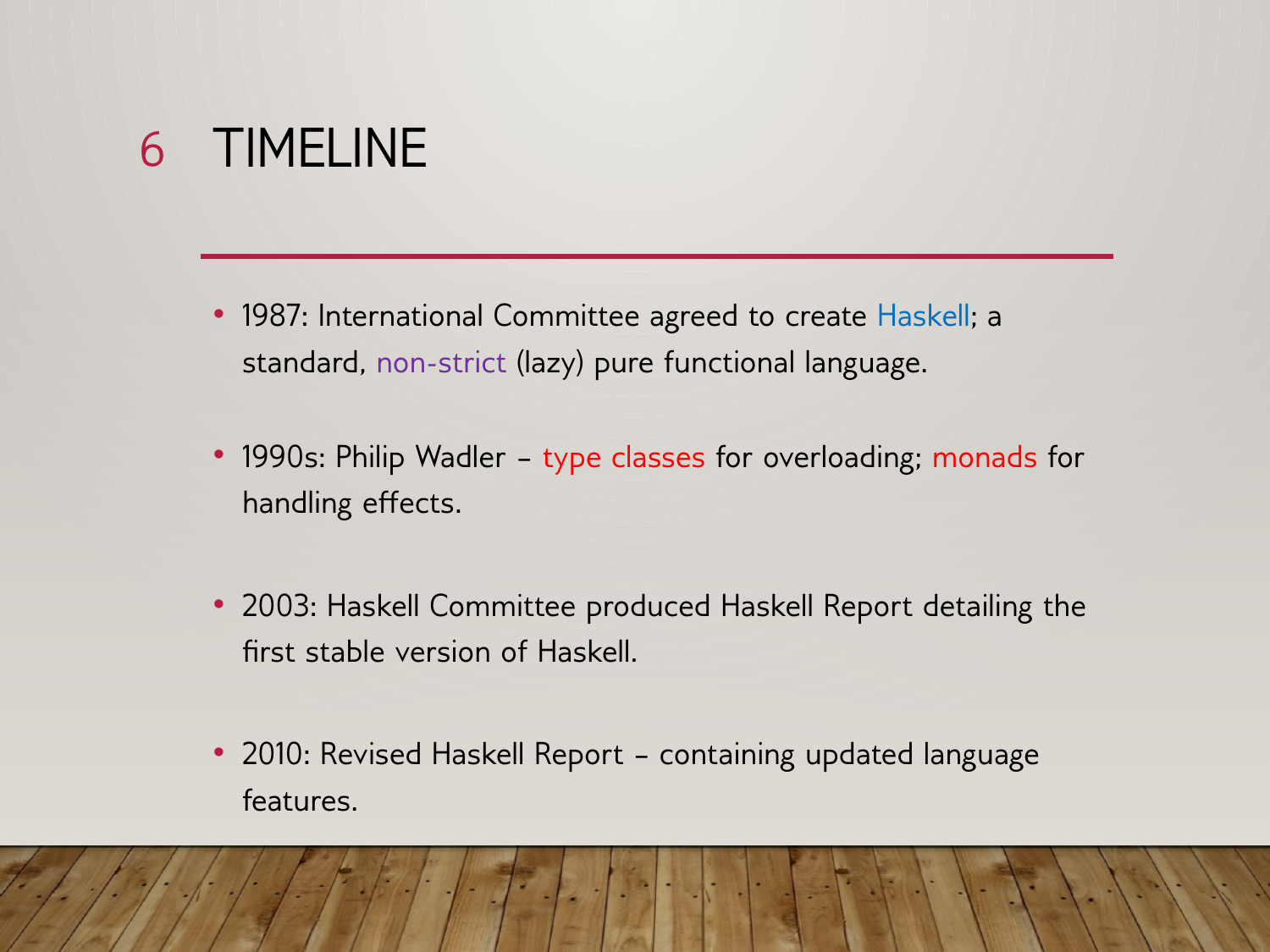

6
# Timeline
1987: International Committee agreed to create Haskell; a standard, non-strict (lazy) pure functional language.
1990s: Philip Wadler – type classes for overloading; monads for handling effects.
2003: Haskell Committee produced Haskell Report detailing the first stable version of Haskell.
2010: Revised Haskell Report – containing updated language features.